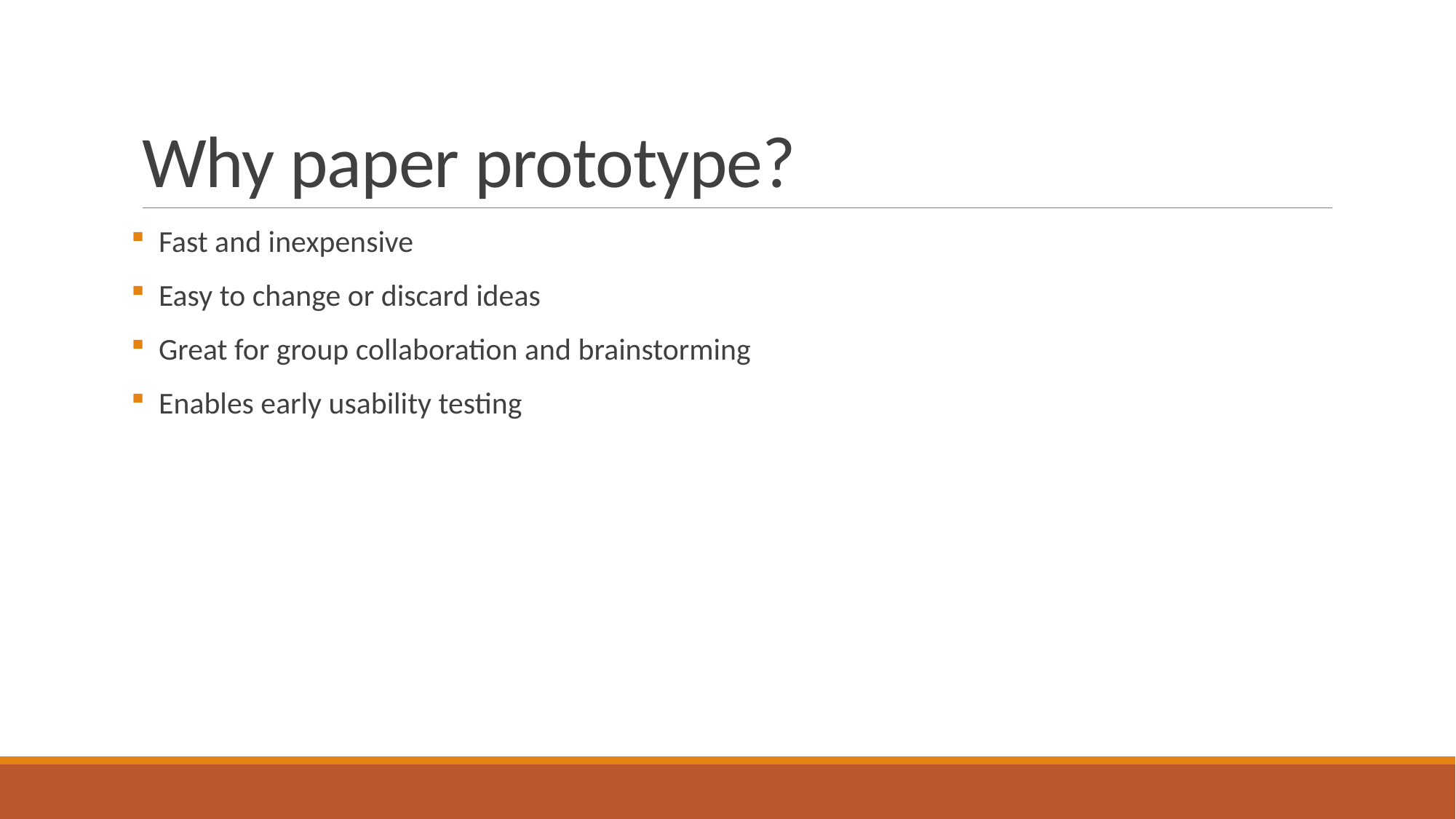

# Why paper prototype?
  Fast and inexpensive
  Easy to change or discard ideas
  Great for group collaboration and brainstorming
  Enables early usability testing